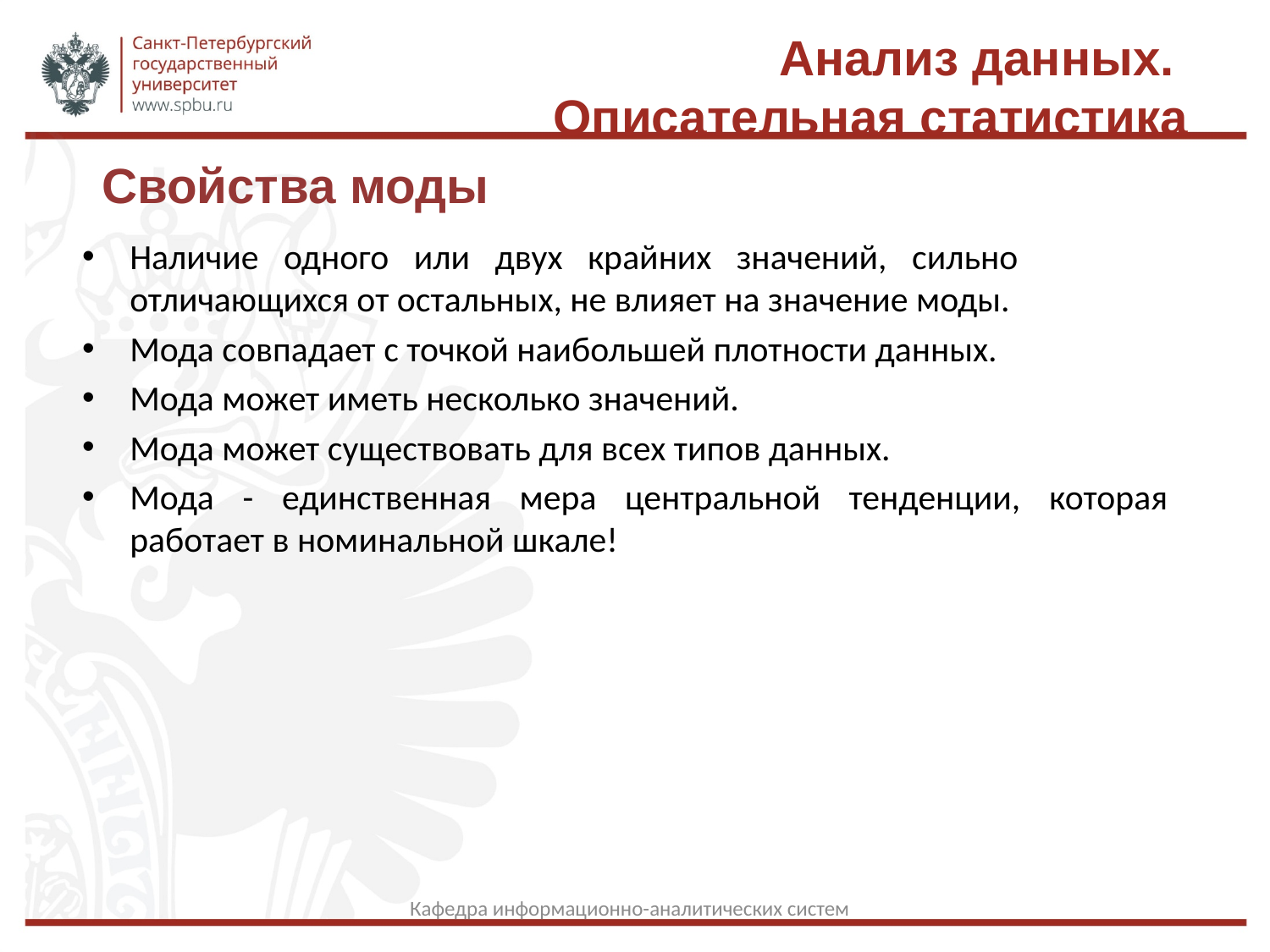

Анализ данных.
Описательная статистика
# Свойства моды
Наличие одного или двух крайних значений, сильно       отличающихся от остальных, не влияет на значение моды.
Мода совпадает с точкой наибольшей плотности данных.
Мода может иметь несколько значений.
Мода может существовать для всех типов данных.
Мода - единственная мера центральной тенденции, которая работает в номинальной шкале!
Кафедра информационно-аналитических систем